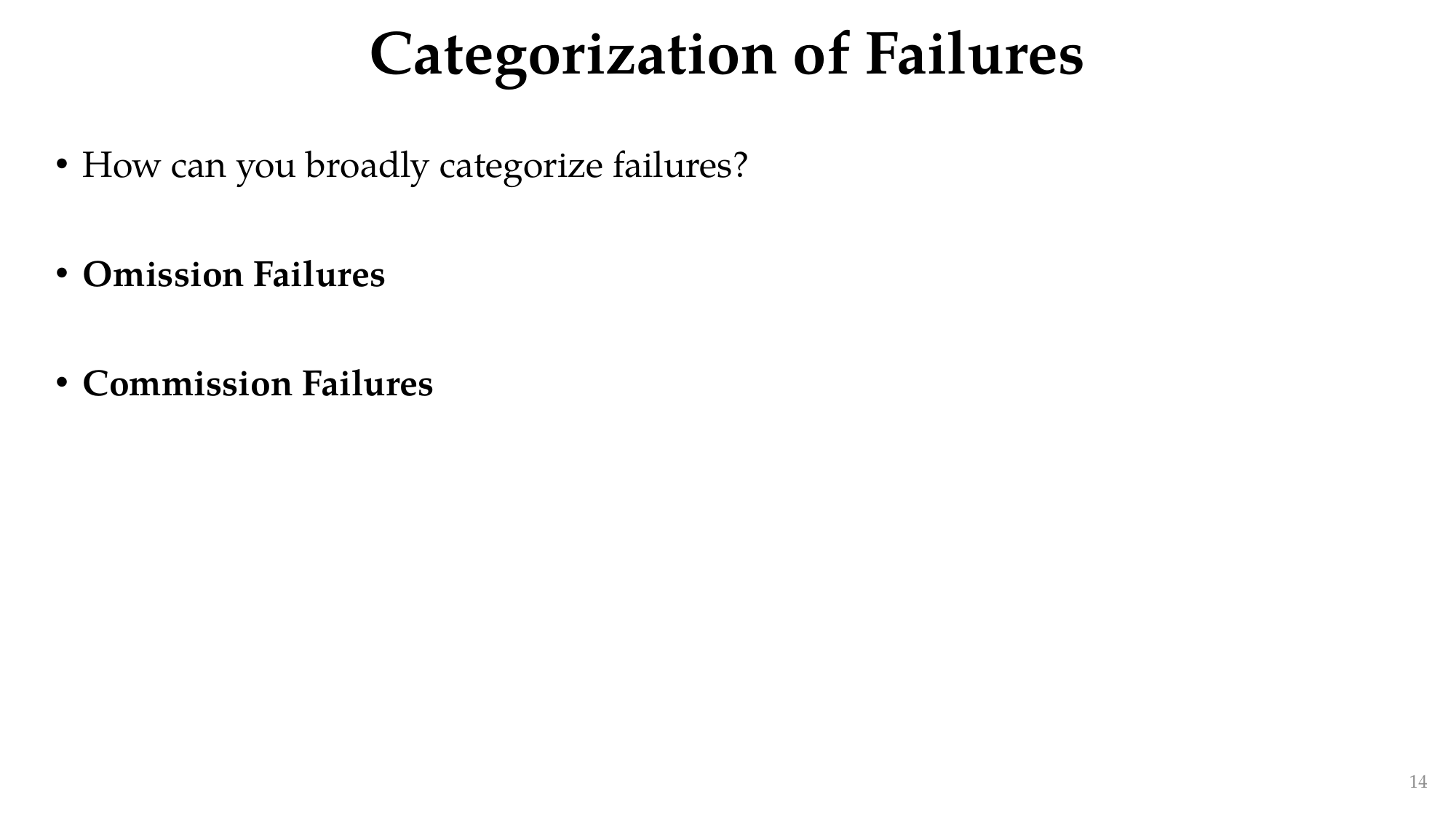

# Categorization of Failures
How can you broadly categorize failures?

Omission Failures

Commission Failures
14